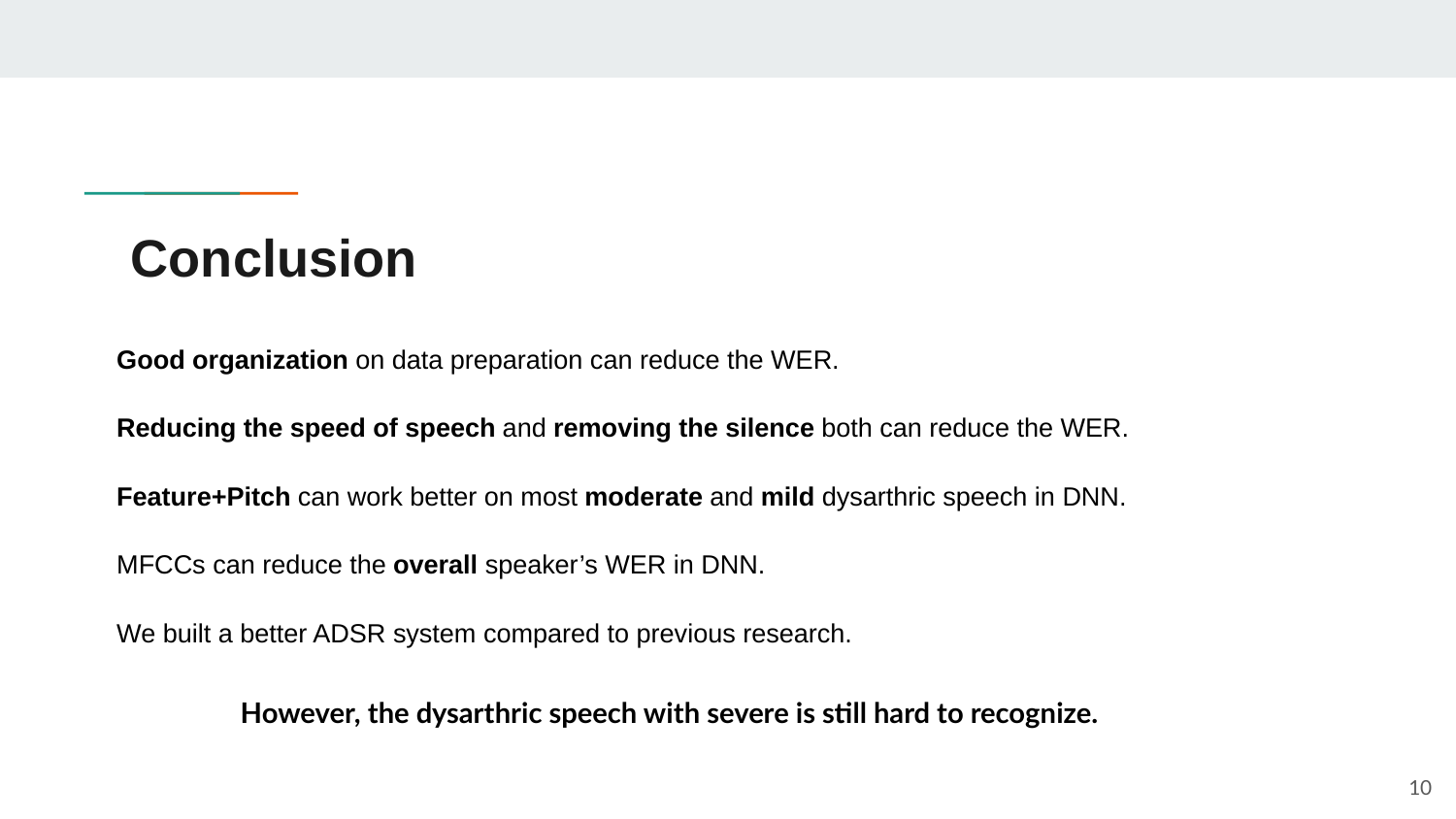

# Conclusion
Good organization on data preparation can reduce the WER.
Reducing the speed of speech and removing the silence both can reduce the WER.
Feature+Pitch can work better on most moderate and mild dysarthric speech in DNN.
MFCCs can reduce the overall speaker’s WER in DNN.
We built a better ADSR system compared to previous research.

However, the dysarthric speech with severe is still hard to recognize.
10